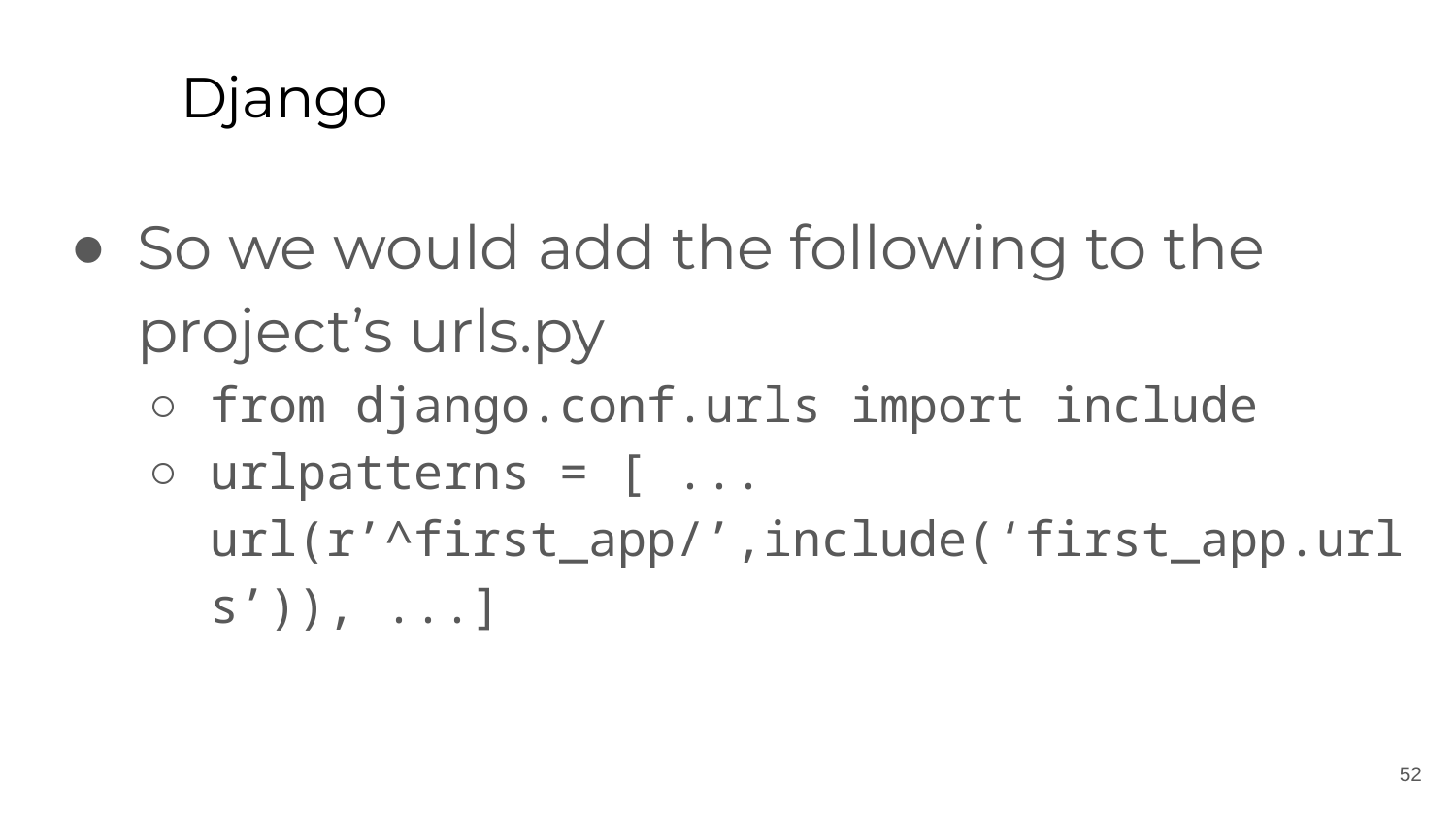

# Django
So we would add the following to the project’s urls.py
from django.conf.urls import include
urlpatterns = [ ... url(r’^first_app/’,include(‘first_app.urls’)), ...]

52